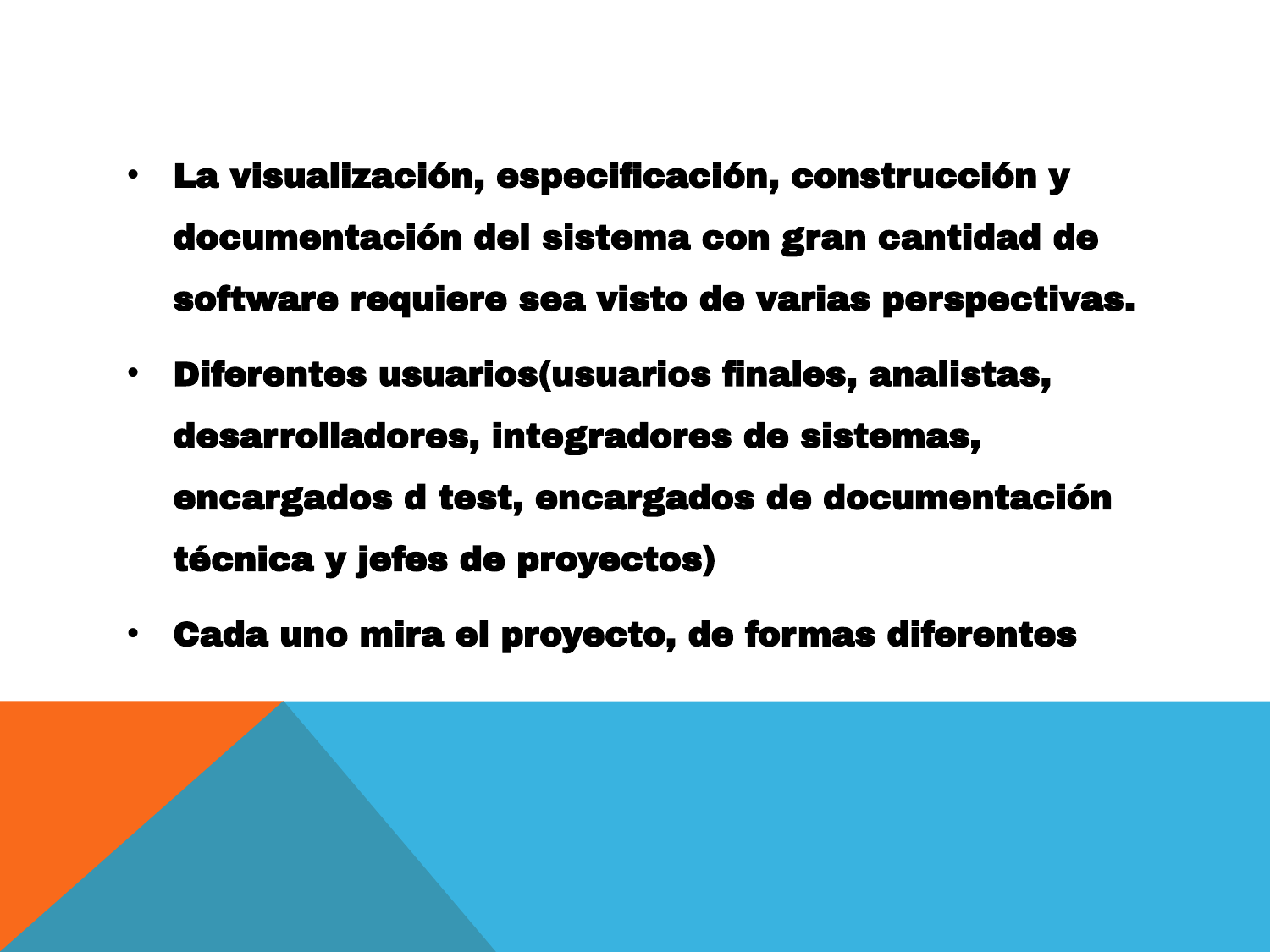

La visualización, especificación, construcción y documentación del sistema con gran cantidad de software requiere sea visto de varias perspectivas.
Diferentes usuarios(usuarios finales, analistas, desarrolladores, integradores de sistemas, encargados d test, encargados de documentación técnica y jefes de proyectos)
Cada uno mira el proyecto, de formas diferentes